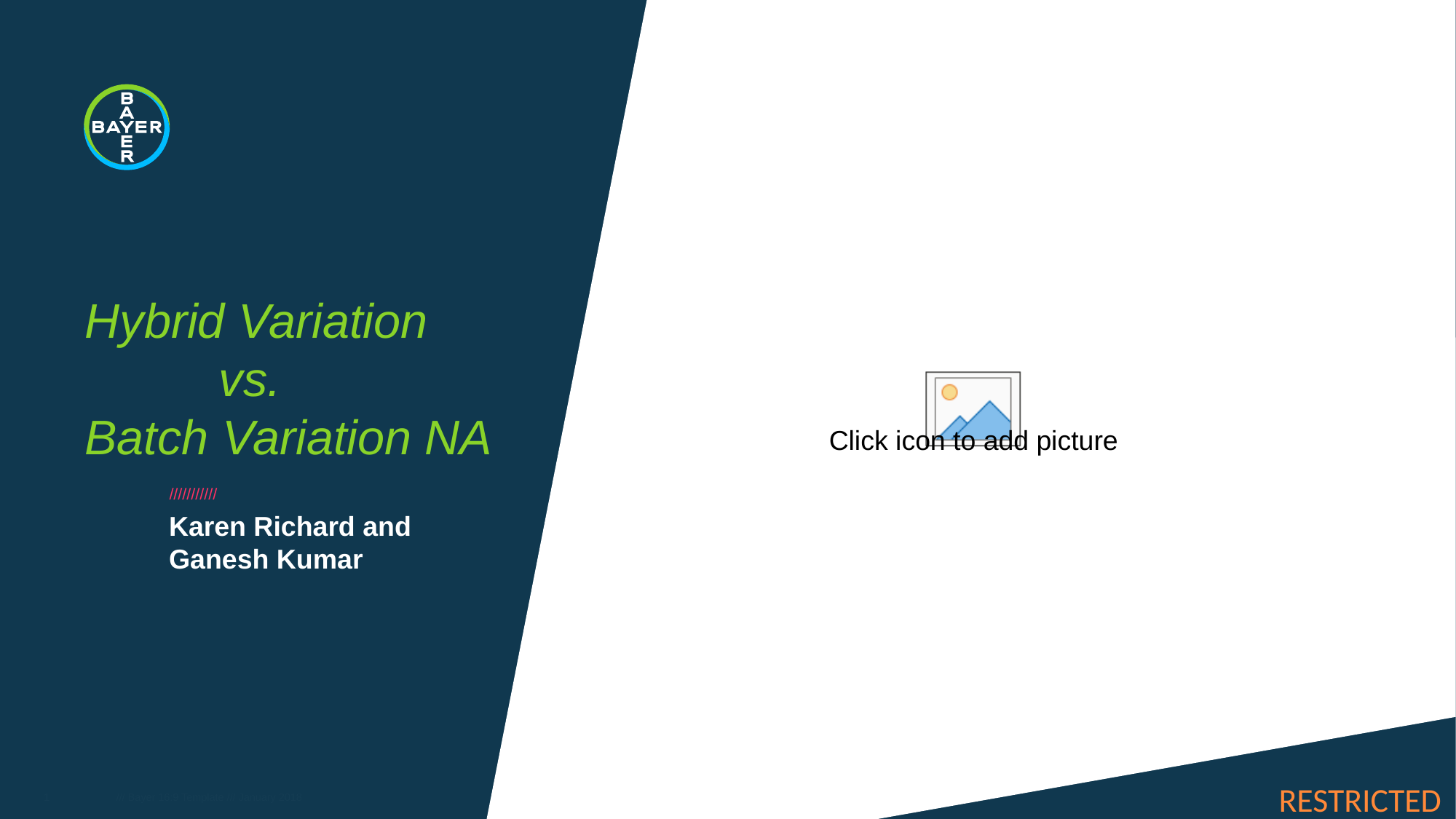

# Hybrid Variation vs. Batch Variation NA
Karen Richard and Ganesh Kumar
1
/// Bayer 16:9 Template /// January 2018